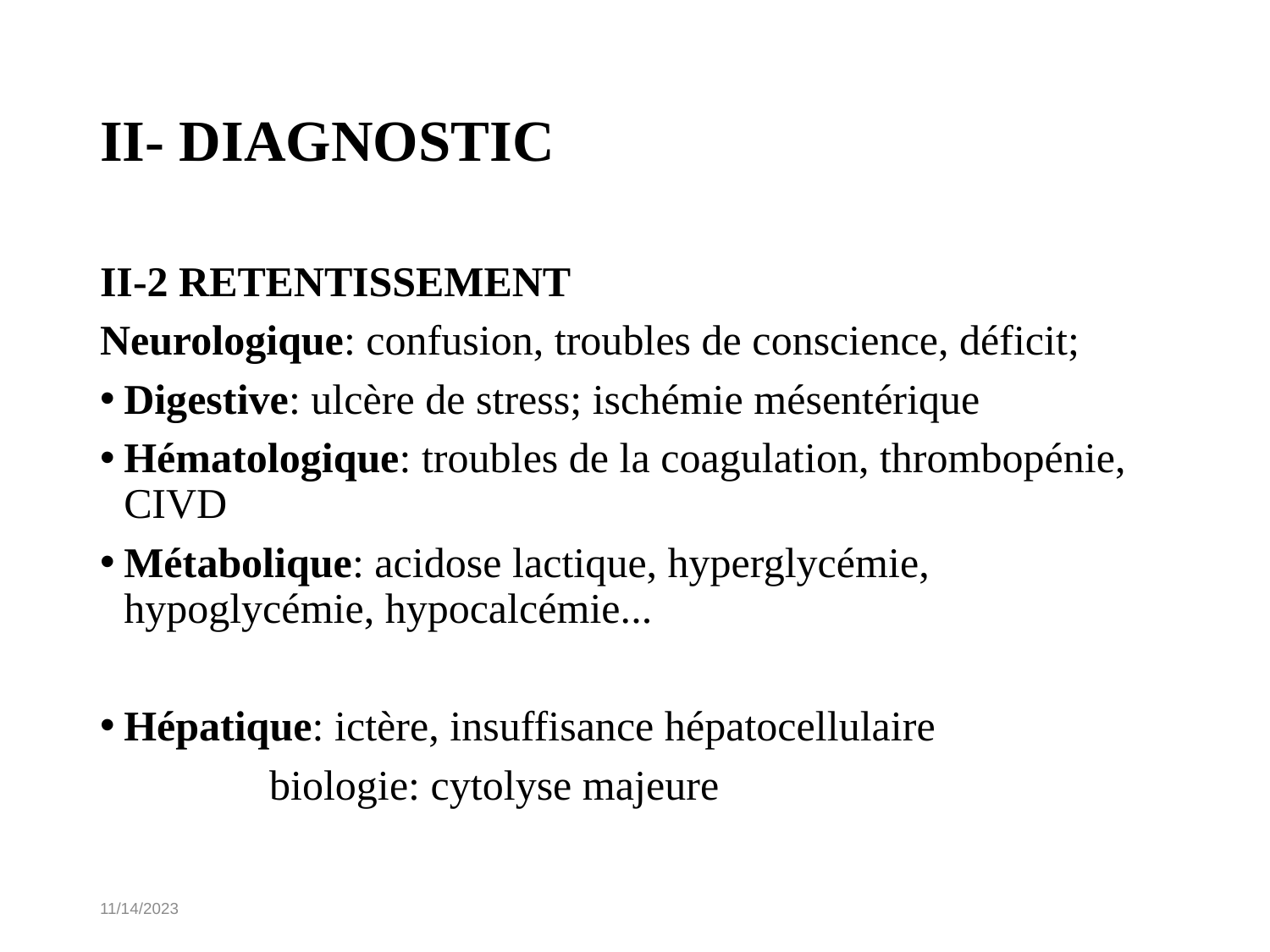

# II- DIAGNOSTIC
II-2 RETENTISSEMENT
Neurologique: confusion, troubles de conscience, déficit;
Digestive: ulcère de stress; ischémie mésentérique
Hématologique: troubles de la coagulation, thrombopénie, CIVD
Métabolique: acidose lactique, hyperglycémie, hypoglycémie, hypocalcémie...

Hépatique: ictère, insuffisance hépatocellulaire
                biologie: cytolyse majeure
11/14/2023